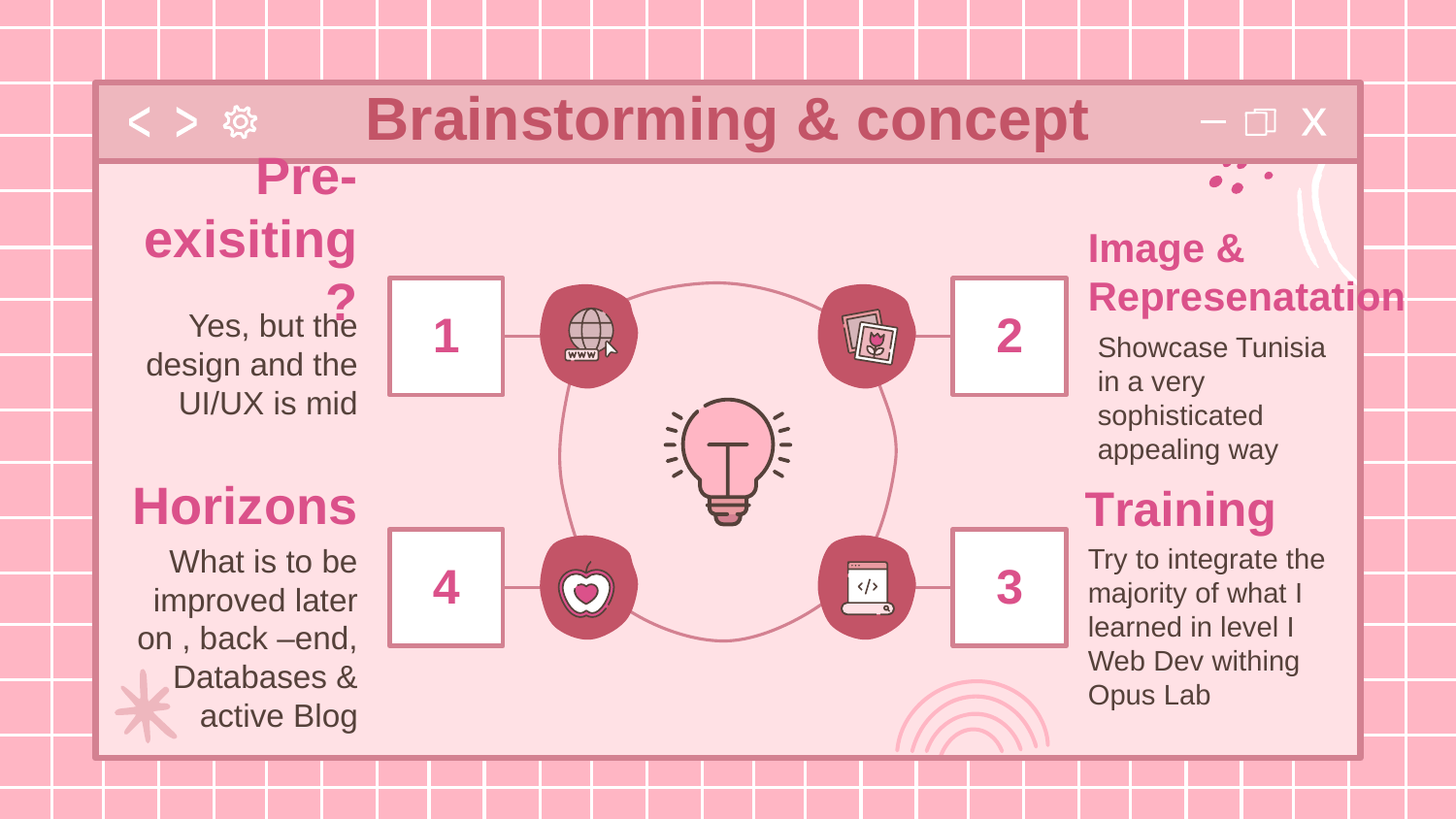

# Brainstorming & concept
Pre-exisiting?
Image & Represenatation
1
2

Yes, but the design and the UI/UX is mid
Showcase Tunisia in a very sophisticated appealing way

Horizons
Training
4
3

Try to integrate the majority of what I learned in level I Web Dev withing Opus Lab
What is to be improved later on , back –end, Databases & active Blog